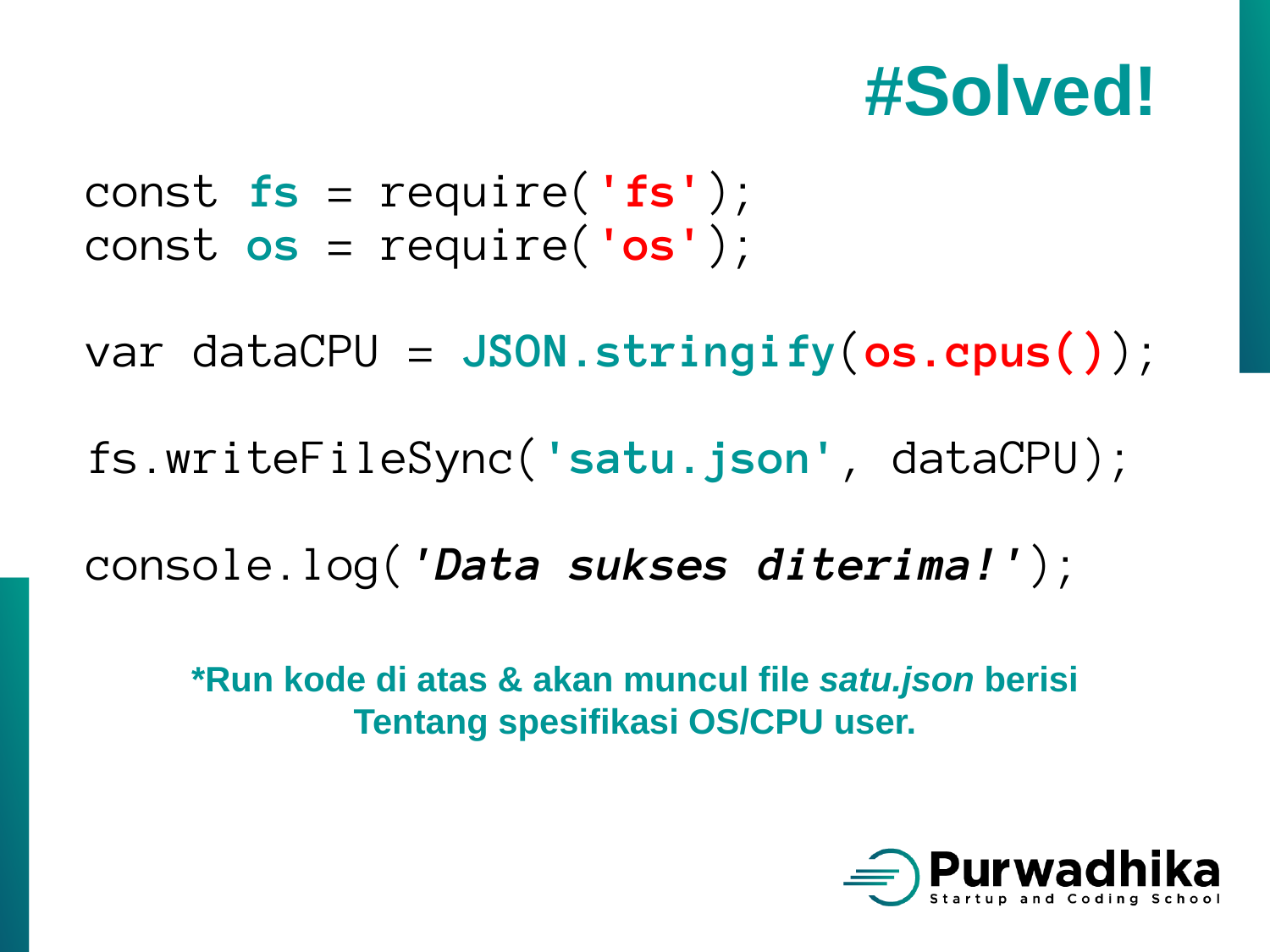

#Solved!
const fs = require('fs');
const os = require('os');

var dataCPU = JSON.stringify(os.cpus());

fs.writeFileSync('satu.json', dataCPU);

console.log('Data sukses diterima!');
*Run kode di atas & akan muncul file satu.json berisi
Tentang spesifikasi OS/CPU user.